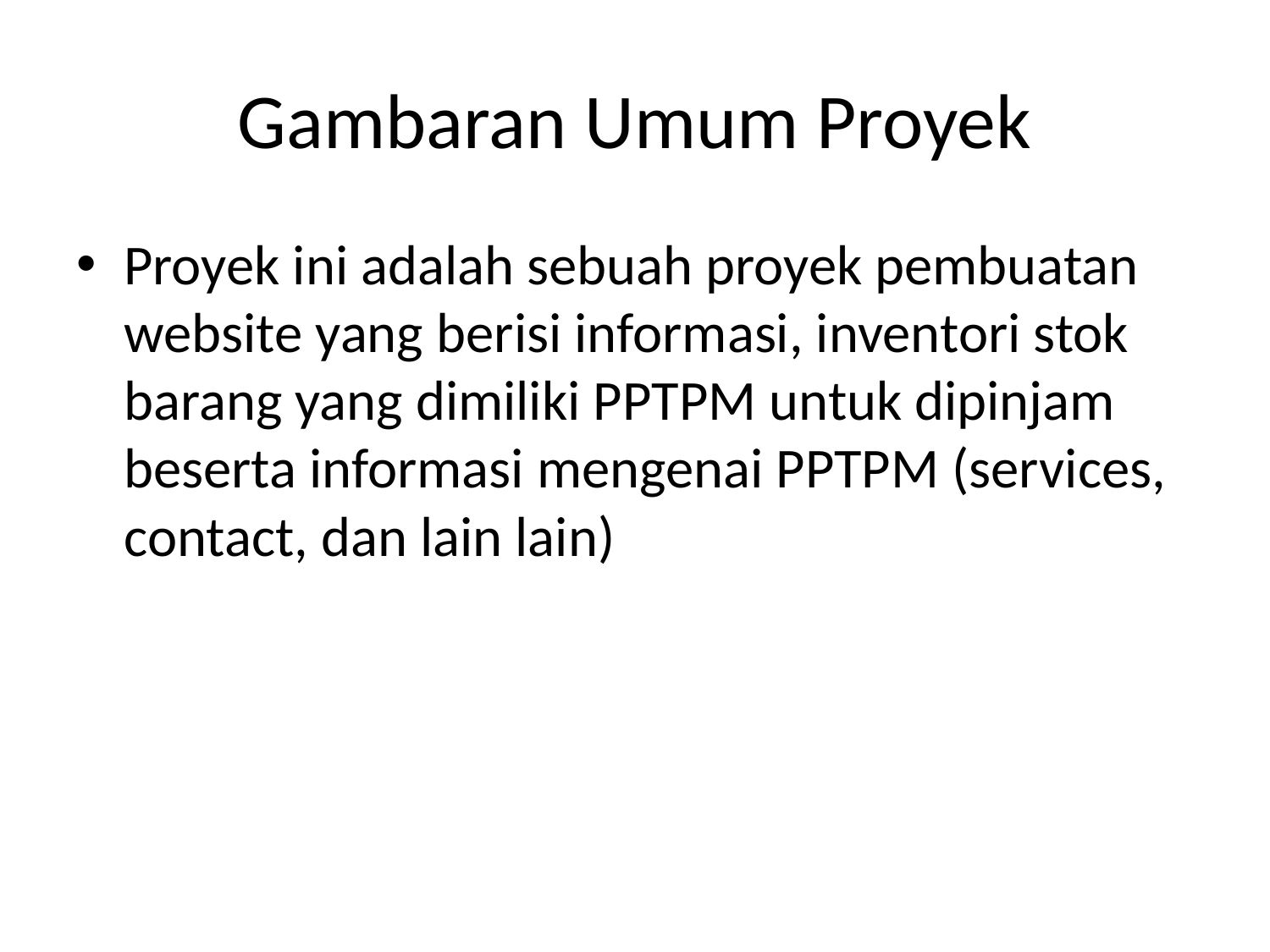

# Gambaran Umum Proyek
Proyek ini adalah sebuah proyek pembuatan website yang berisi informasi, inventori stok barang yang dimiliki PPTPM untuk dipinjam beserta informasi mengenai PPTPM (services, contact, dan lain lain)